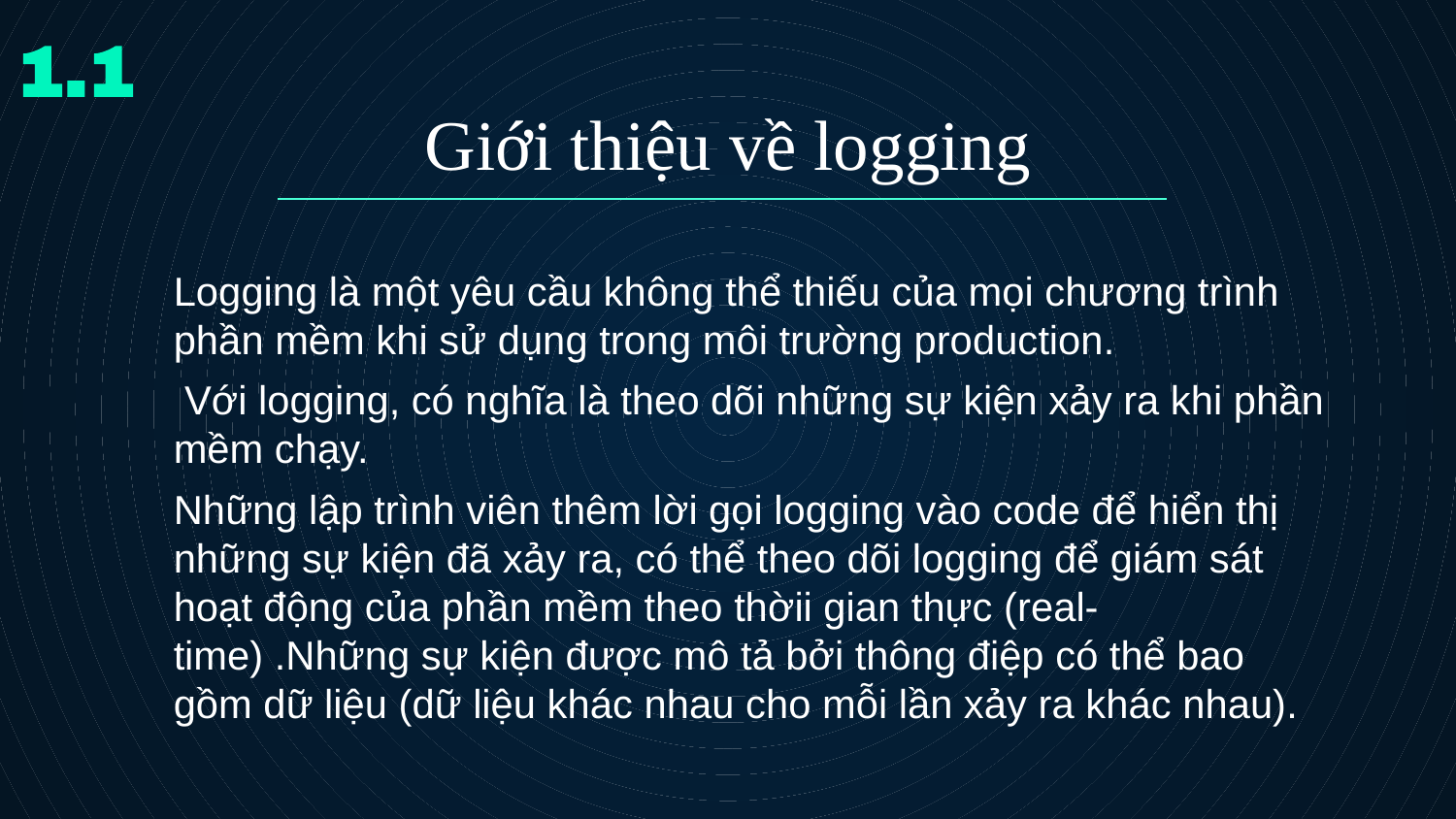

1.1
# Giới thiệu về logging
Logging là một yêu cầu không thể thiếu của mọi chương trình phần mềm khi sử dụng trong môi trường production.
 Với logging, có nghĩa là theo dõi những sự kiện xảy ra khi phần mềm chạy.
Những lập trình viên thêm lời gọi logging vào code để hiển thị những sự kiện đã xảy ra, có thể theo dõi logging để giám sát hoạt động của phần mềm theo thờii gian thực (real-time) .Những sự kiện được mô tả bởi thông điệp có thể bao gồm dữ liệu (dữ liệu khác nhau cho mỗi lần xảy ra khác nhau).